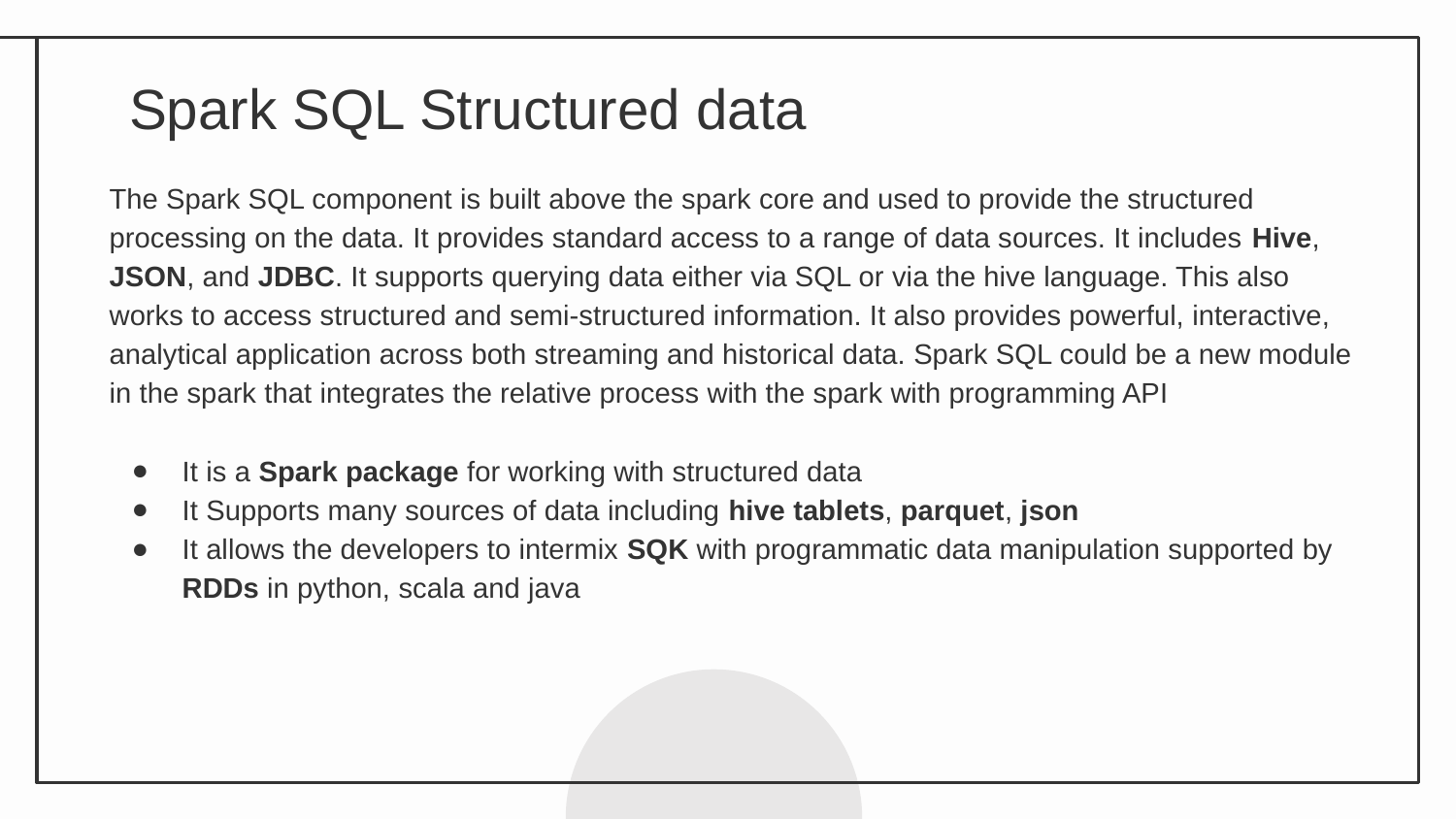

# Spark SQL Structured data
The Spark SQL component is built above the spark core and used to provide the structured processing on the data. It provides standard access to a range of data sources. It includes Hive, JSON, and JDBC. It supports querying data either via SQL or via the hive language. This also works to access structured and semi-structured information. It also provides powerful, interactive, analytical application across both streaming and historical data. Spark SQL could be a new module in the spark that integrates the relative process with the spark with programming API

It is a Spark package for working with structured data
It Supports many sources of data including hive tablets, parquet, json
It allows the developers to intermix SQK with programmatic data manipulation supported by RDDs in python, scala and java